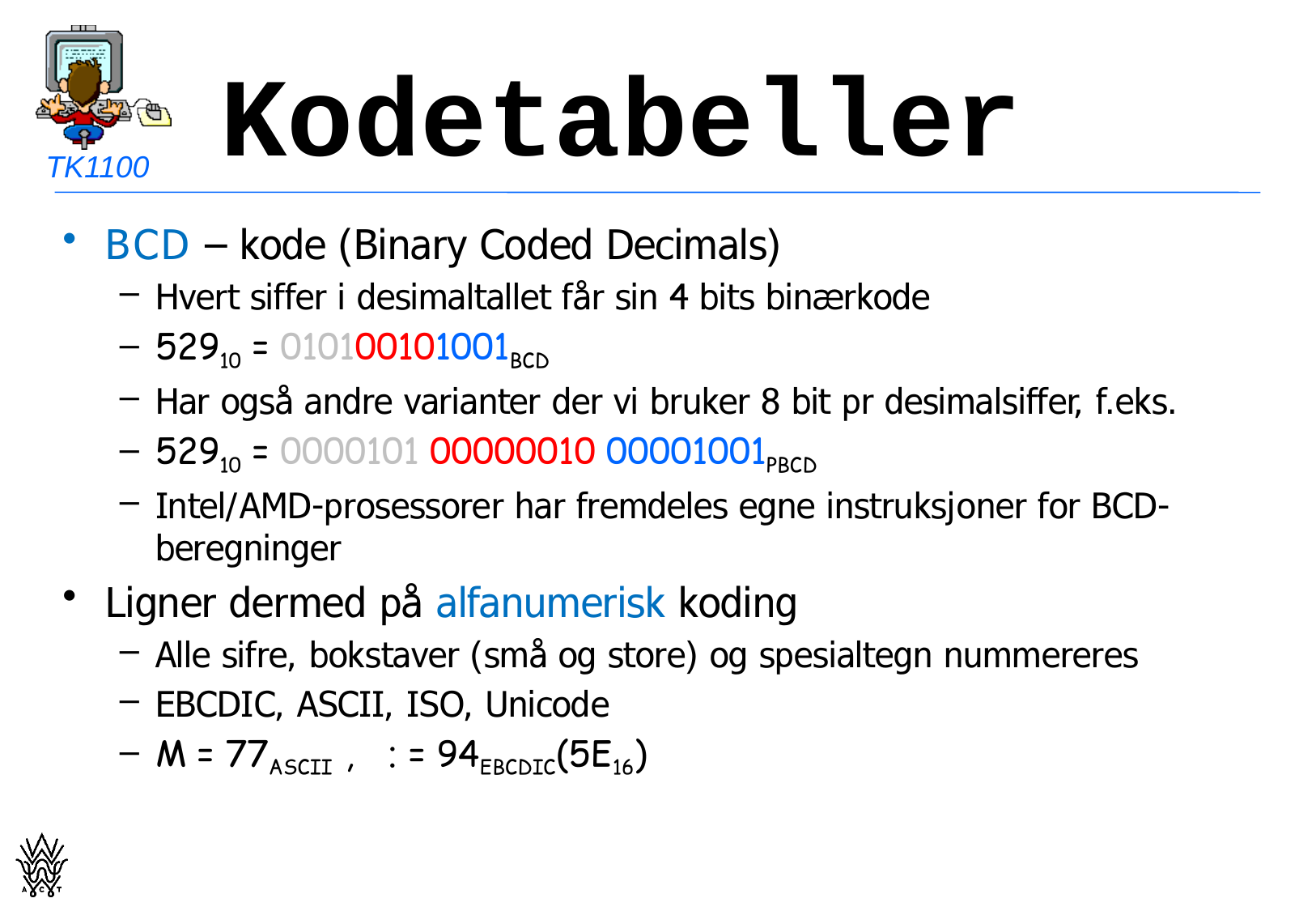

# Kodetabeller
BCD – kode (Binary Coded Decimals)
Hvert siffer i desimaltallet får sin 4 bits binærkode
52910 = 010100101001BCD
Har også andre varianter der vi bruker 8 bit pr desimalsiffer, f.eks.
52910 = 0000101 00000010 00001001PBCD
Intel/AMD-prosessorer har fremdeles egne instruksjoner for BCD-beregninger
Ligner dermed på alfanumerisk koding
Alle sifre, bokstaver (små og store) og spesialtegn nummereres
EBCDIC, ASCII, ISO, Unicode
M = 77ASCII  ,    : = 94EBCDIC(5E16)
blistog@westerdals.no
36